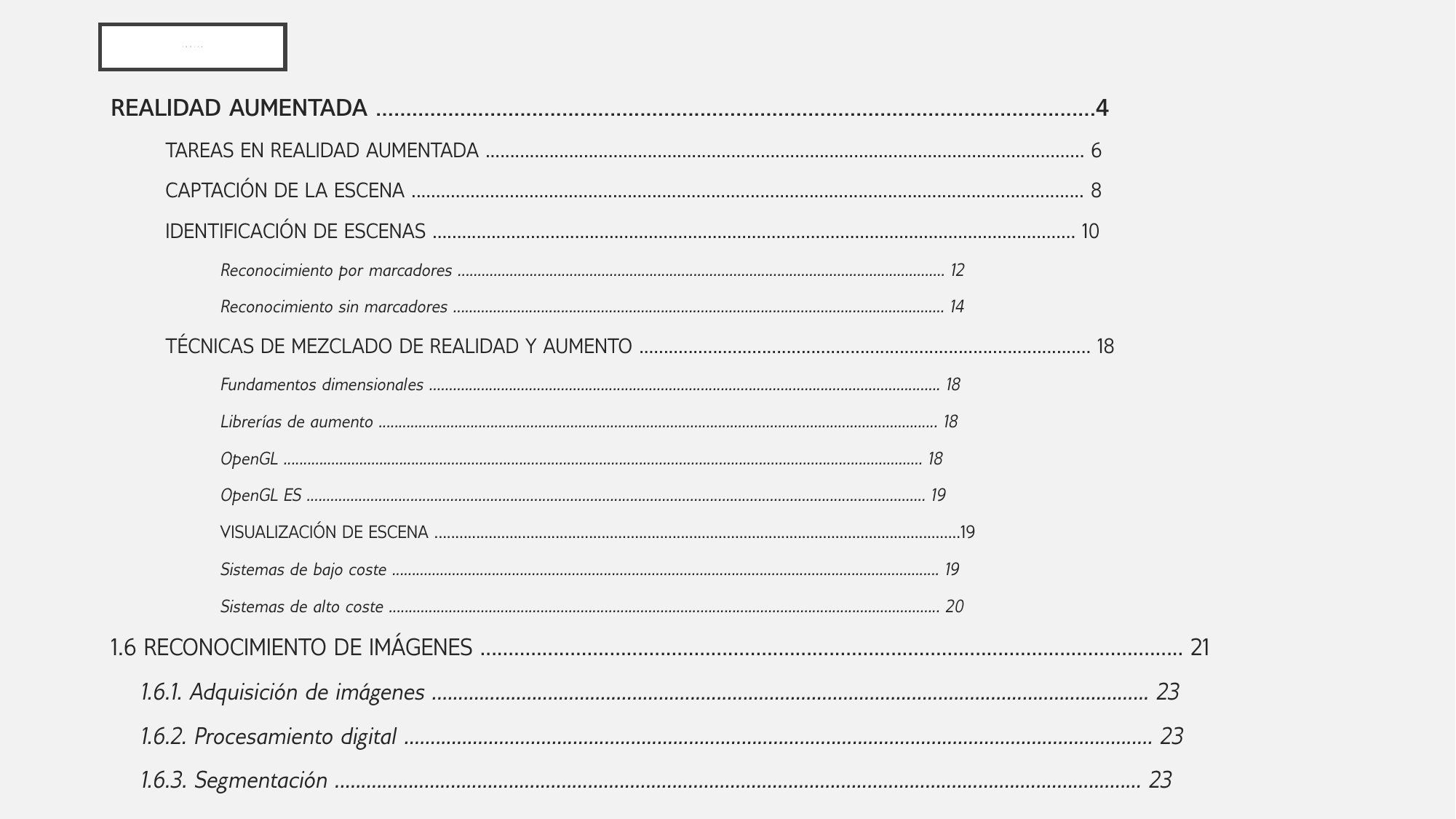

# Índice
REALIDAD AUMENTADA ….....................................................................................................................4
TAREAS EN REALIDAD AUMENTADA .......................................................................................................................... 6
CAPTACIÓN DE LA ESCENA ......................................................................................................................................... 8
IDENTIFICACIÓN DE ESCENAS ................................................................................................................................... 10
Reconocimiento por marcadores .......................................................................................................................... 12
Reconocimiento sin marcadores ........................................................................................................................... 14
TÉCNICAS DE MEZCLADO DE REALIDAD Y AUMENTO ............................................................................................ 18
Fundamentos dimensionales ................................................................................................................................ 18
Librerías de aumento ............................................................................................................................................ 18
OpenGL ................................................................................................................................................................ 18
OpenGL ES ........................................................................................................................................................... 19
VISUALIZACIÓN DE ESCENA ..............................................................................................................................19
Sistemas de bajo coste ......................................................................................................................................... 19
Sistemas de alto coste .......................................................................................................................................... 20
1.6 RECONOCIMIENTO DE IMÁGENES ............................................................................................................................. 21
    1.6.1. Adquisición de imágenes ........................................................................................................................................ 23
    1.6.2. Procesamiento digital .............................................................................................................................................. 23
    1.6.3. Segmentación ......................................................................................................................................................... 23